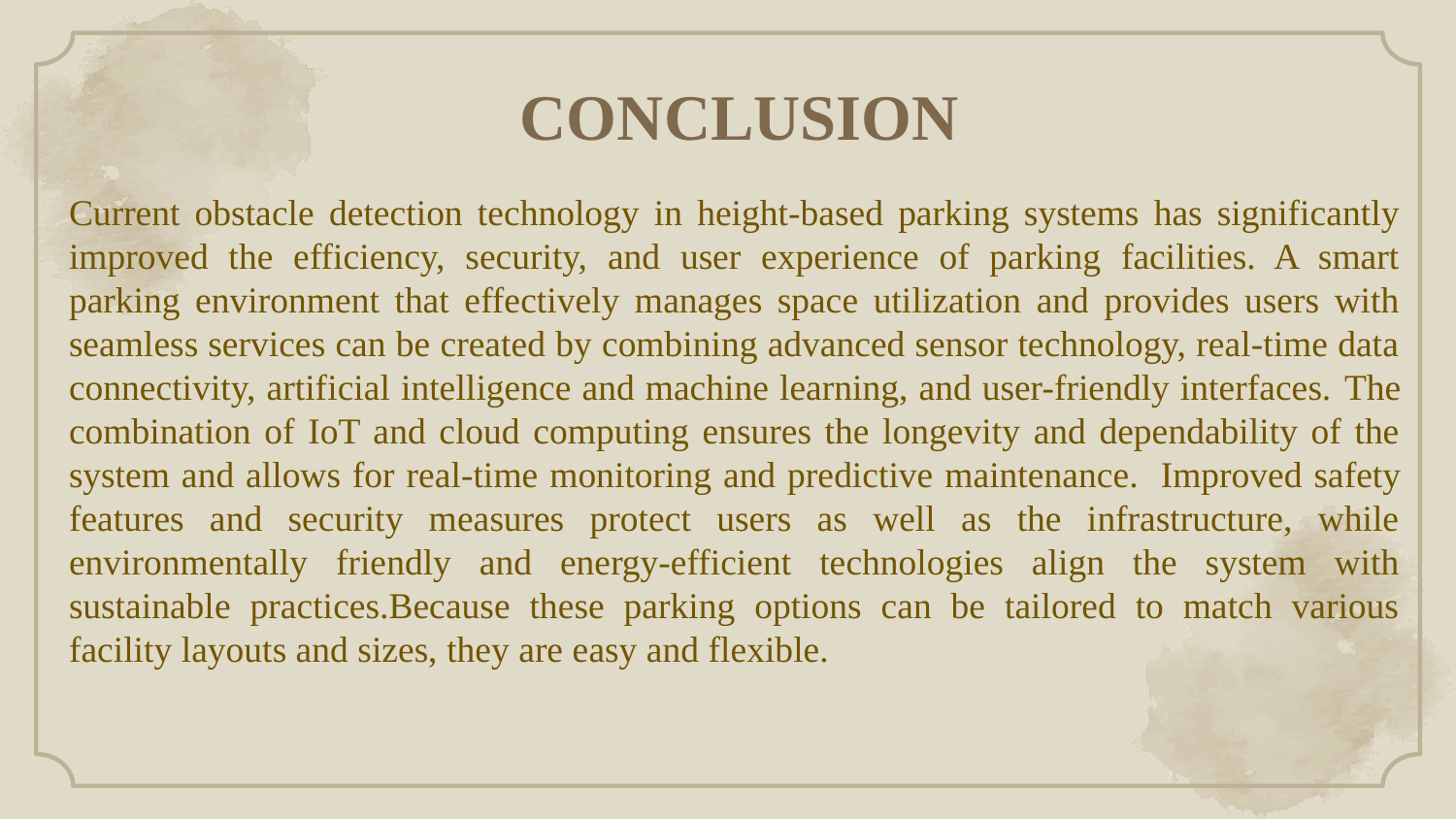

# CONCLUSION
Current obstacle detection technology in height-based parking systems has significantly improved the efficiency, security, and user experience of parking facilities. A smart parking environment that effectively manages space utilization and provides users with seamless services can be created by combining advanced sensor technology, real-time data connectivity, artificial intelligence and machine learning, and user-friendly interfaces. The combination of IoT and cloud computing ensures the longevity and dependability of the system and allows for real-time monitoring and predictive maintenance.  Improved safety features and security measures protect users as well as the infrastructure, while environmentally friendly and energy-efficient technologies align the system with sustainable practices.Because these parking options can be tailored to match various facility layouts and sizes, they are easy and flexible.